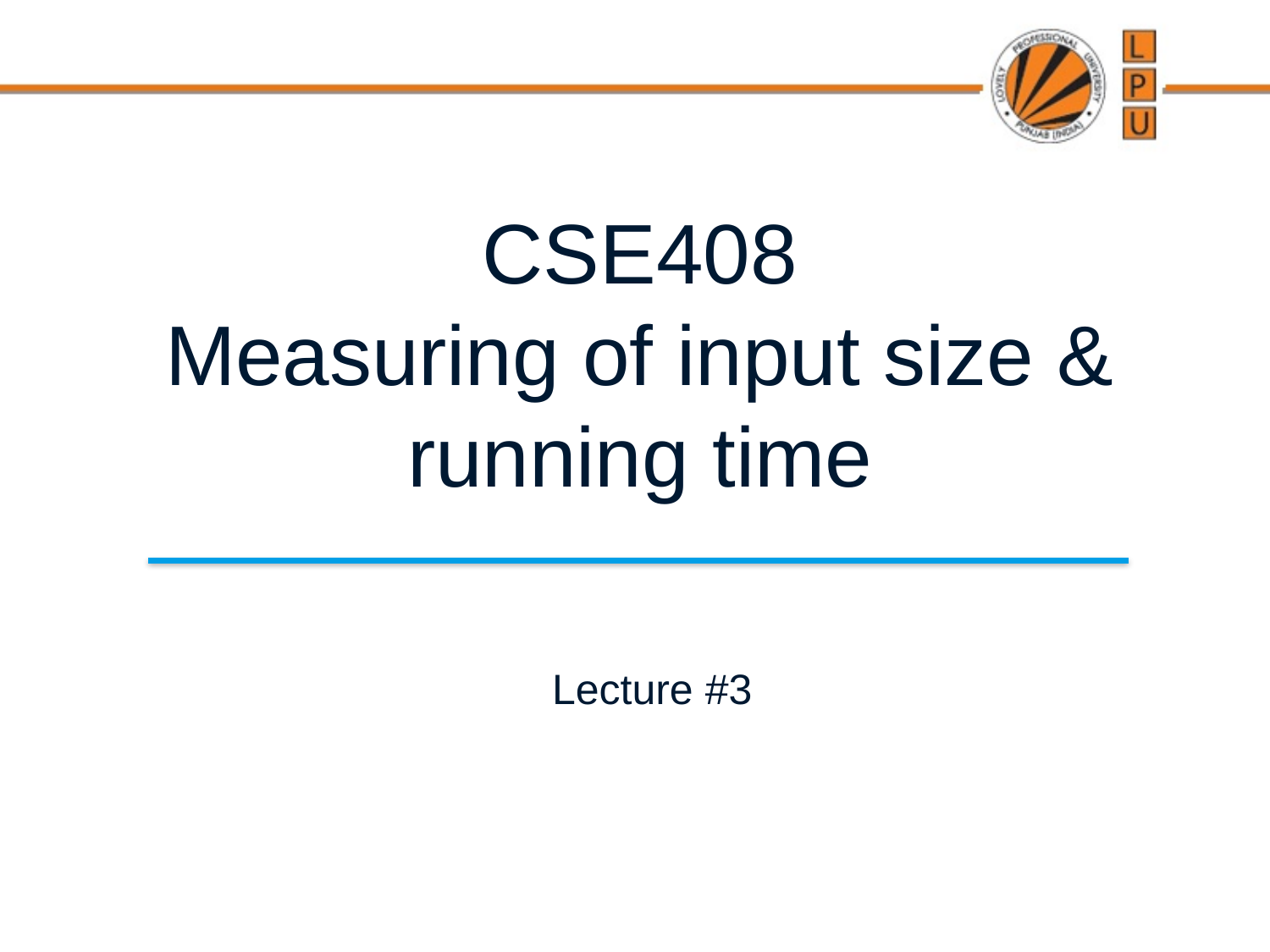

# CSE408 Measuring of input size & running time
Lecture #3